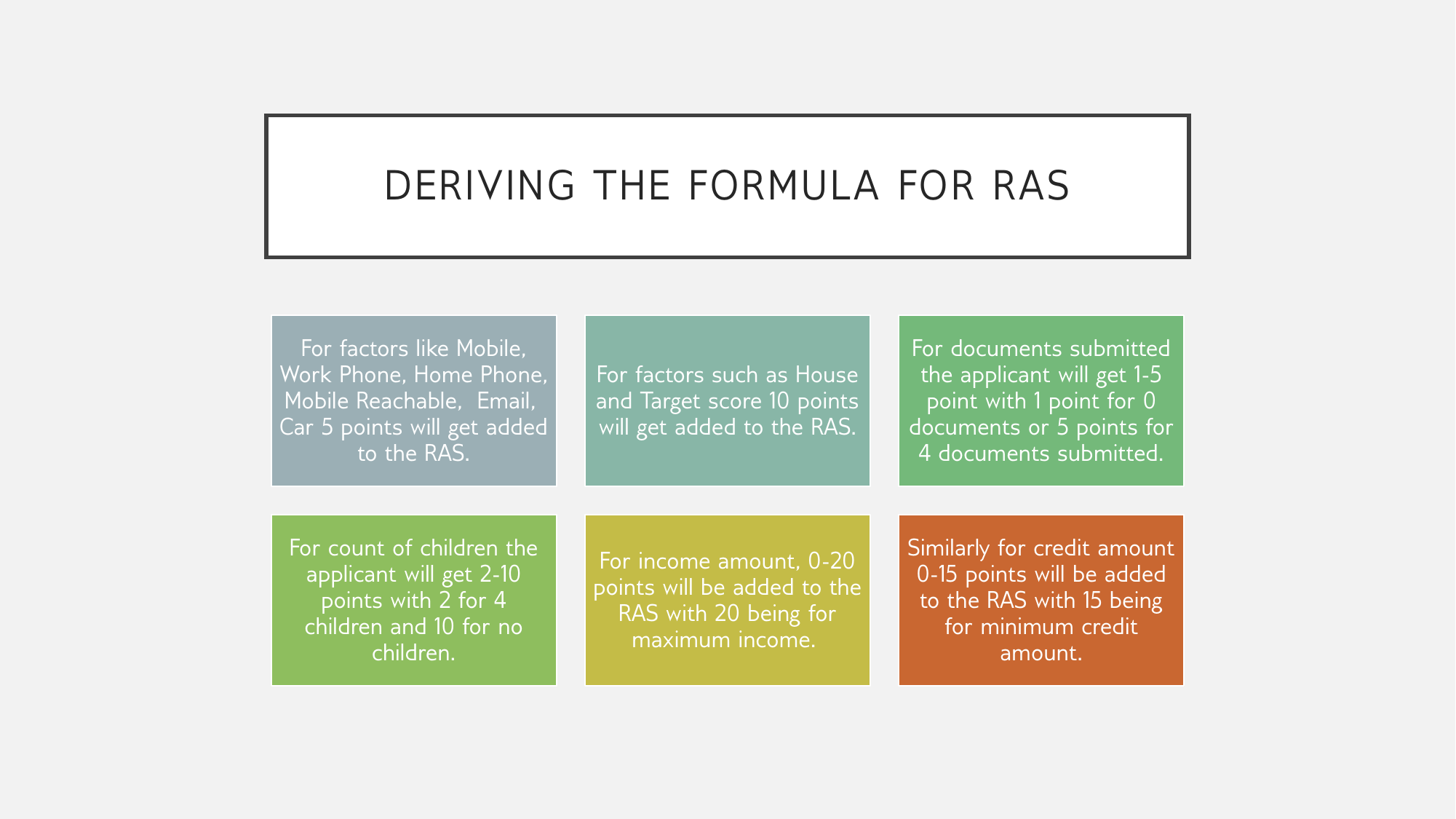

# Deriving the formula for ras
For factors like Mobile, Work Phone, Home Phone, Mobile Reachable,  Email,  Car 5 points will get added to the RAS.
For factors such as House and Target score 10 points will get added to the RAS.
For documents submitted the applicant will get 1-5 point with 1 point for 0 documents or 5 points for 4 documents submitted.
For count of children the applicant will get 2-10 points with 2 for 4 children and 10 for no children.
For income amount, 0-20 points will be added to the RAS with 20 being for maximum income.
Similarly for credit amount 0-15 points will be added to the RAS with 15 being for minimum credit amount.